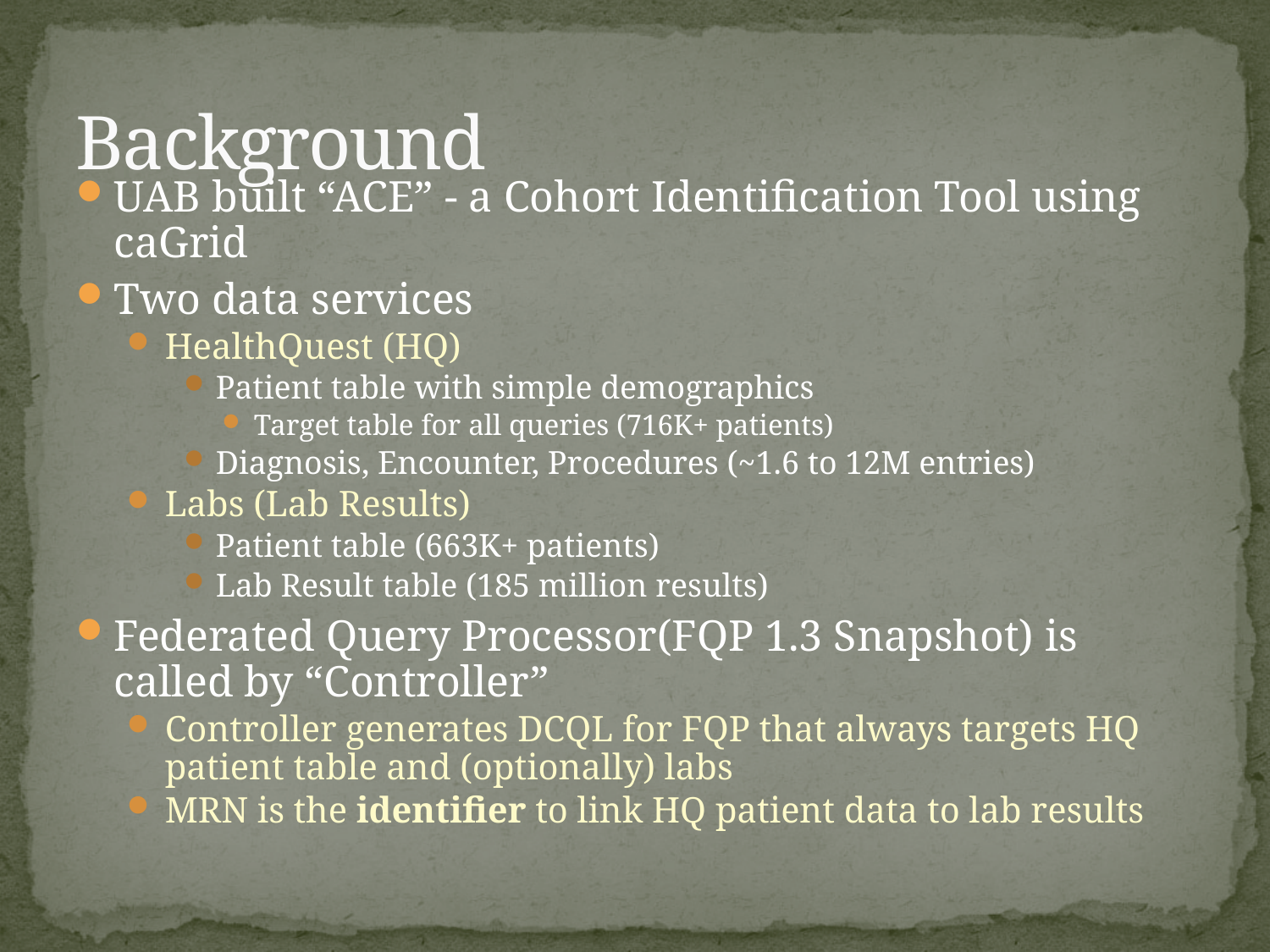

# Background
UAB built “ACE” - a Cohort Identification Tool using caGrid
Two data services
HealthQuest (HQ)
Patient table with simple demographics
Target table for all queries (716K+ patients)
Diagnosis, Encounter, Procedures (~1.6 to 12M entries)
Labs (Lab Results)
Patient table (663K+ patients)
Lab Result table (185 million results)
Federated Query Processor(FQP 1.3 Snapshot) is called by “Controller”
Controller generates DCQL for FQP that always targets HQ patient table and (optionally) labs
MRN is the identifier to link HQ patient data to lab results